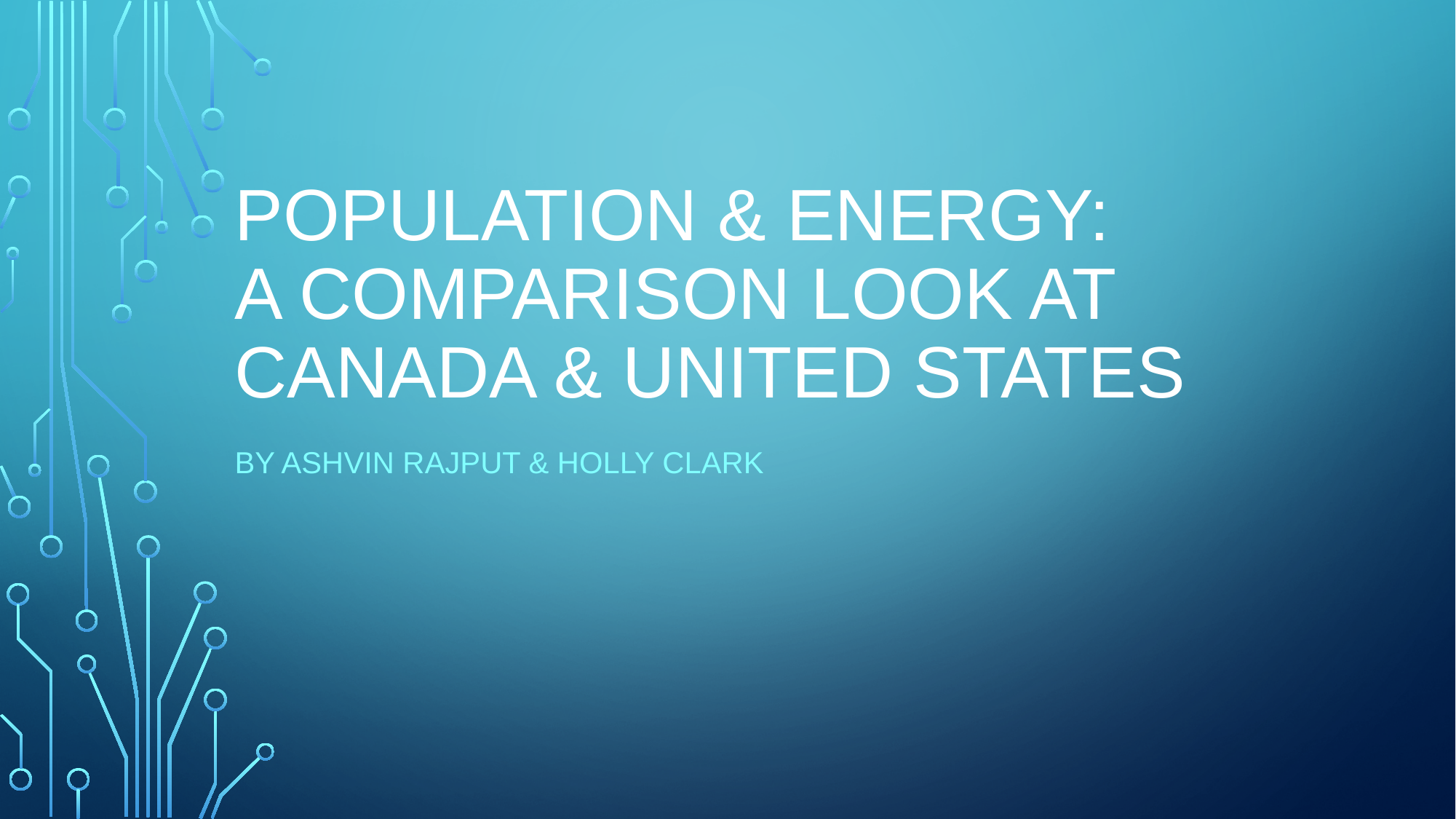

# Population & Energy: A Comparison look at Canada & United States
By Ashvin Rajput & Holly Clark